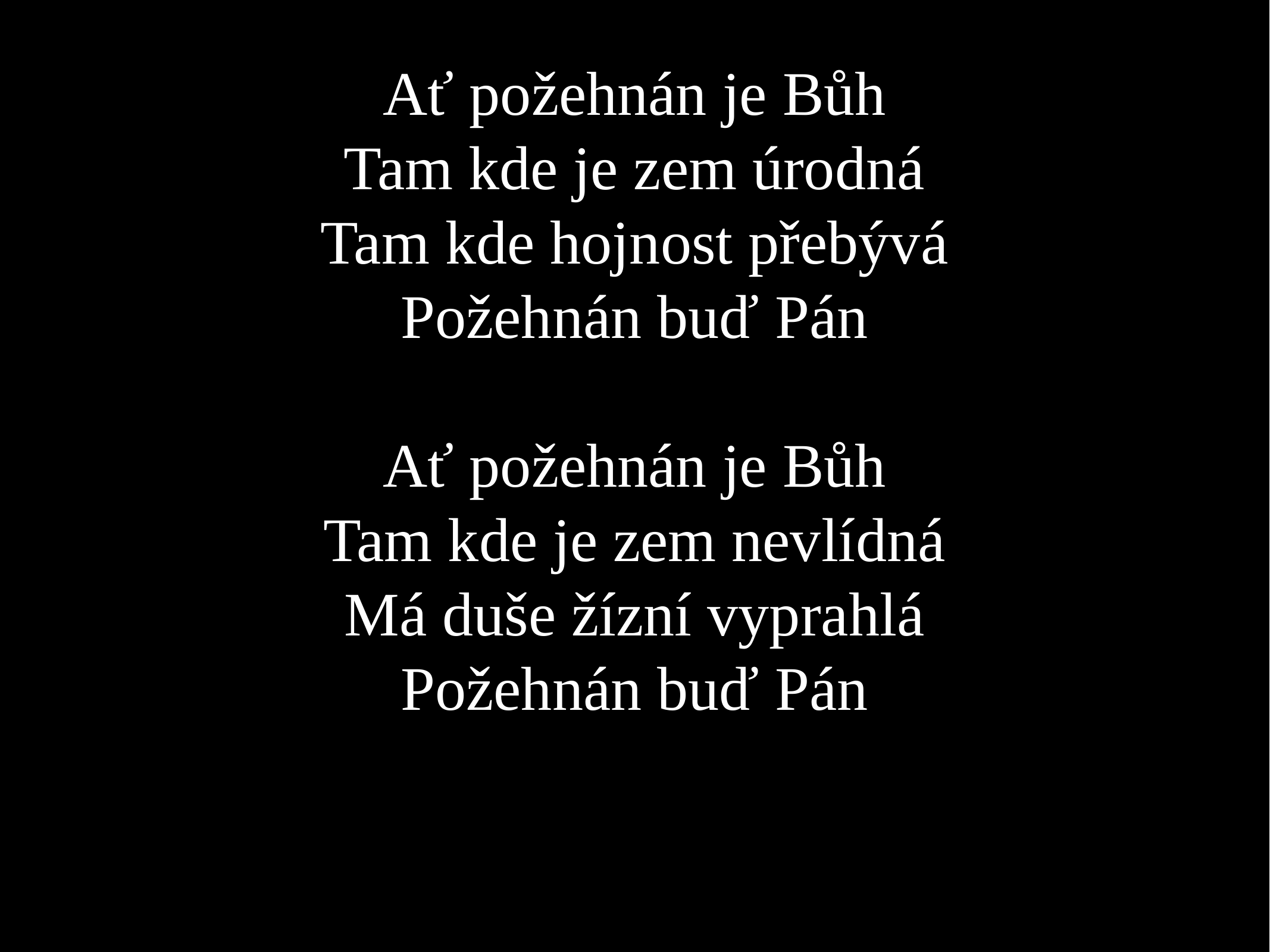

Ať požehnán je Bůh
Tam kde je zem úrodná
Tam kde hojnost přebývá
Požehnán buď Pán

Ať požehnán je Bůh
Tam kde je zem nevlídná
Má duše žízní vyprahlá
Požehnán buď Pán